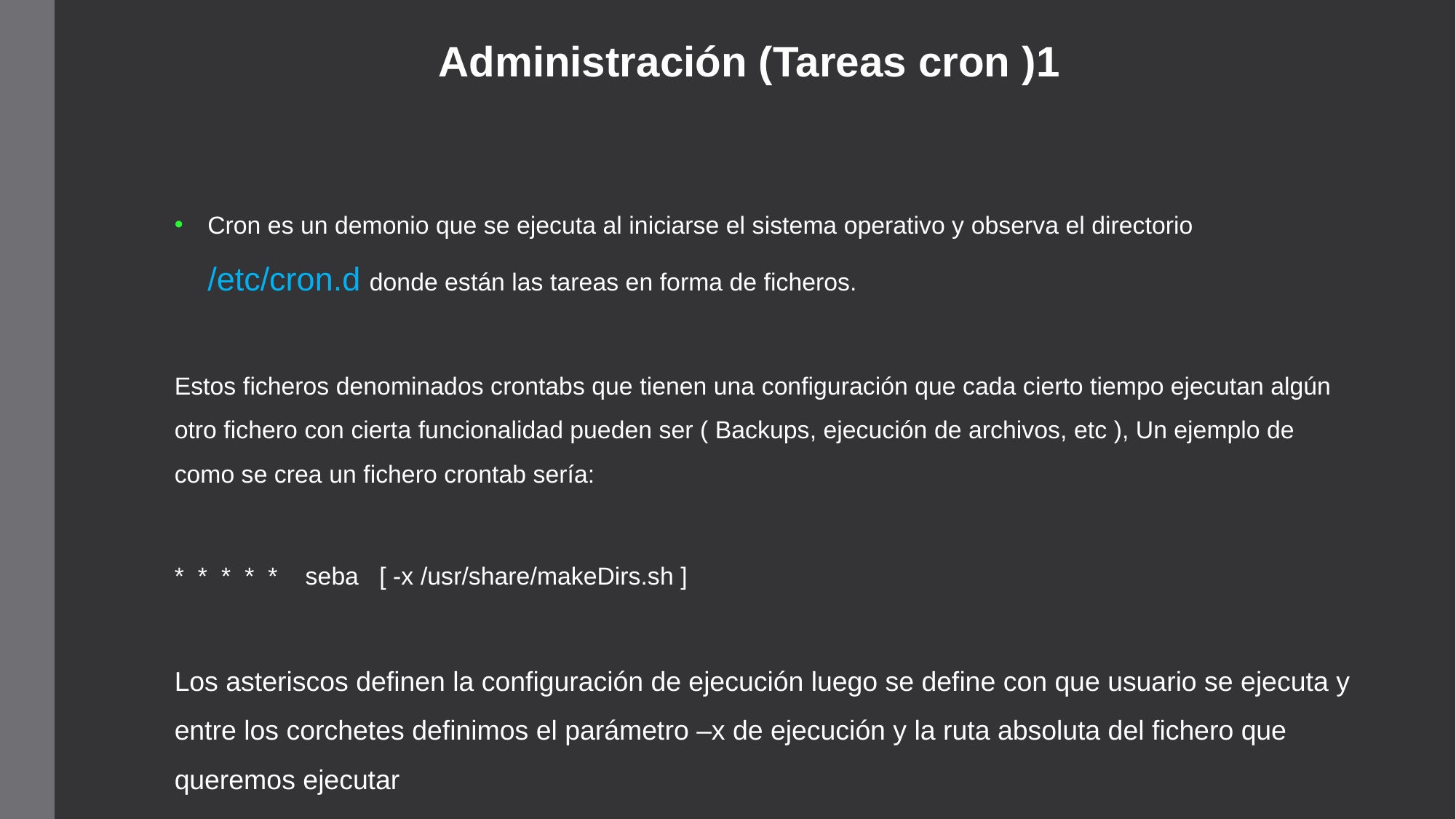

# Administración (Tareas cron )1

Cron es un demonio que se ejecuta al iniciarse el sistema operativo y observa el directorio /etc/cron.d donde están las tareas en forma de ficheros.

Estos ficheros denominados crontabs que tienen una configuración que cada cierto tiempo ejecutan algún otro fichero con cierta funcionalidad pueden ser ( Backups, ejecución de archivos, etc ), Un ejemplo de como se crea un fichero crontab sería:

	*  *  *  *  *    seba   [ -x /usr/share/makeDirs.sh ]

Los asteriscos definen la configuración de ejecución luego se define con que usuario se ejecuta y entre los corchetes definimos el parámetro –x de ejecución y la ruta absoluta del fichero que queremos ejecutar